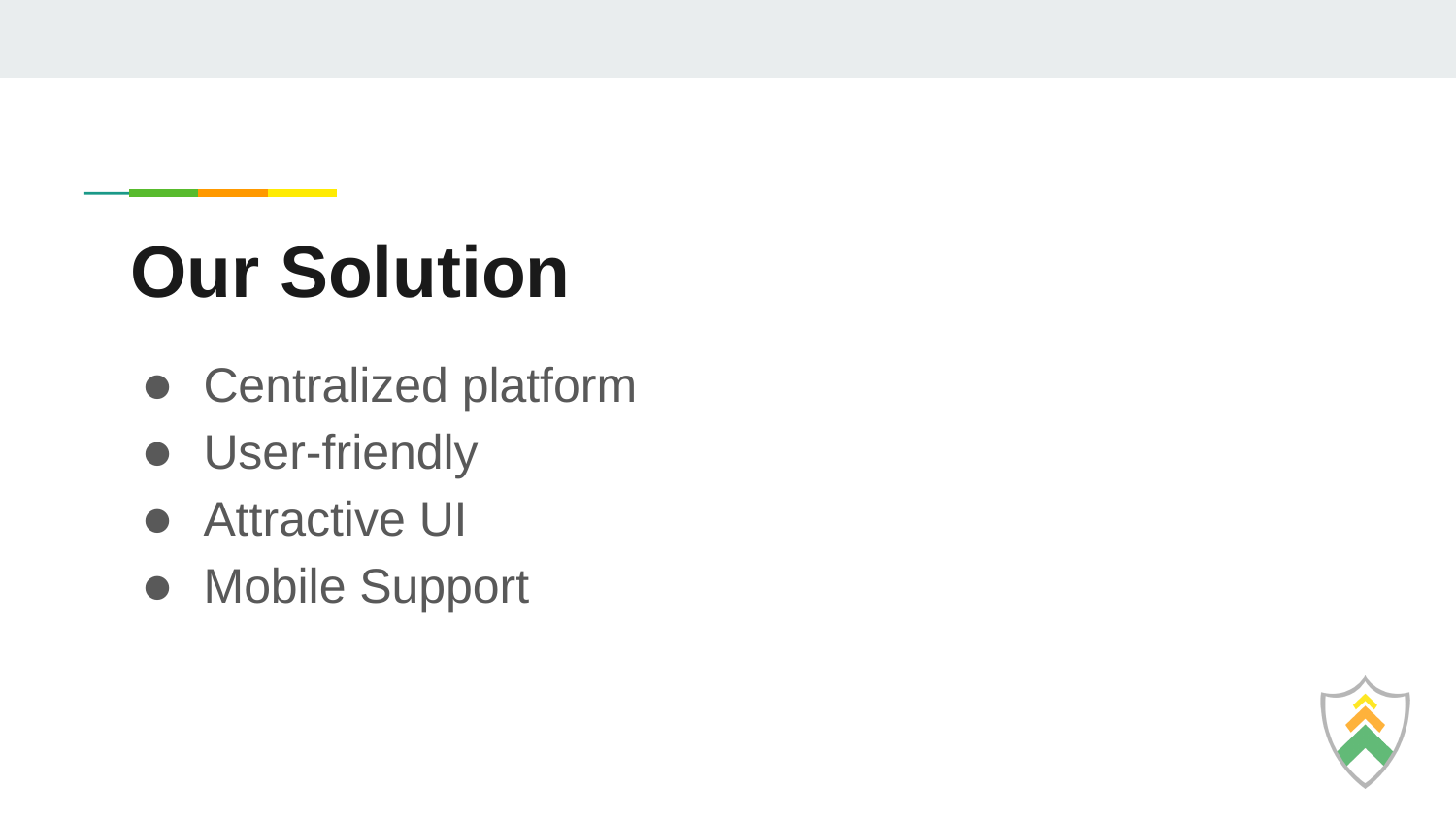

# Our Solution
Centralized platform
User-friendly
Attractive UI
Mobile Support